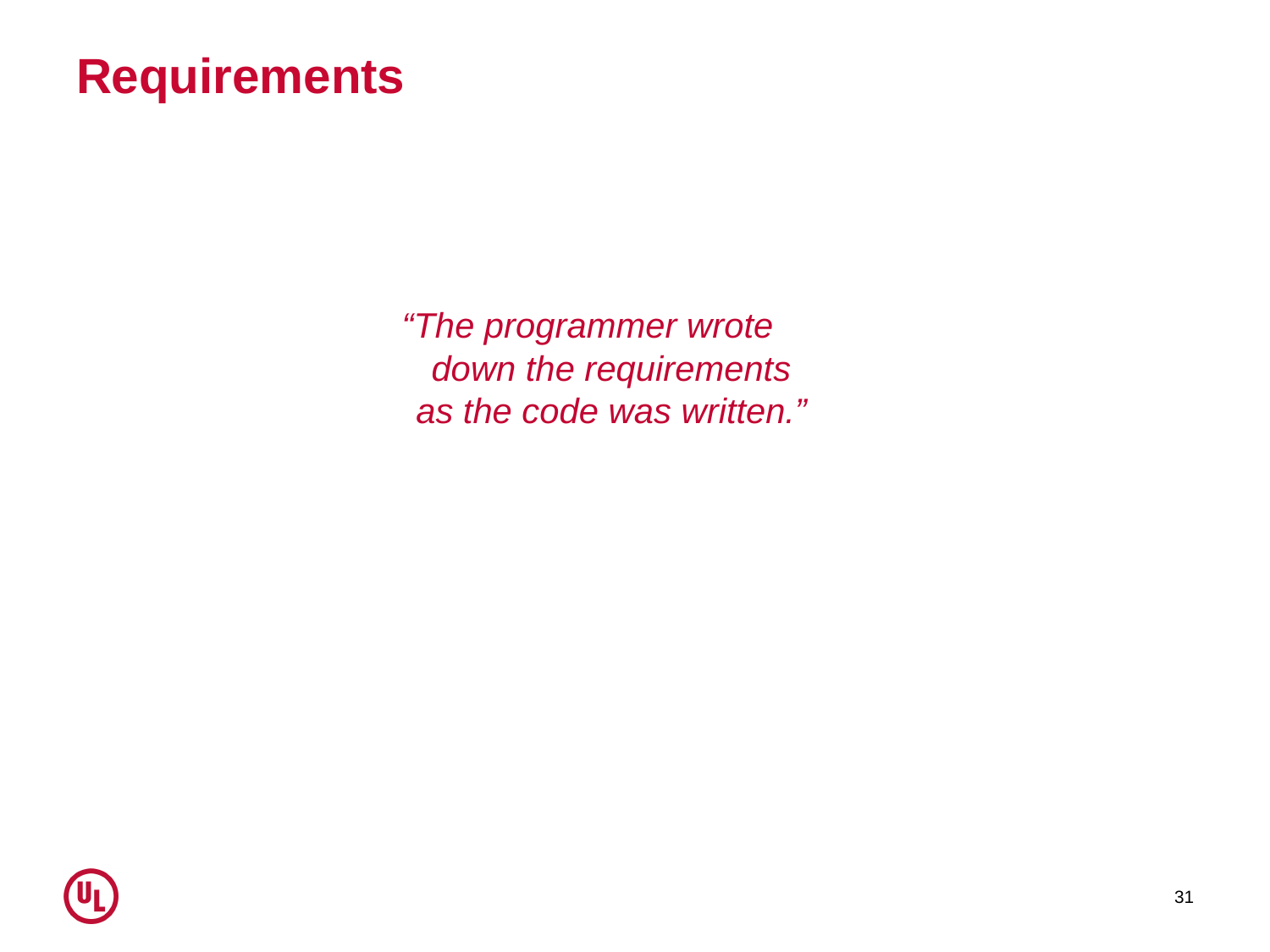

# Requirements
“The programmer wrote down the requirements as the code was written.”
31